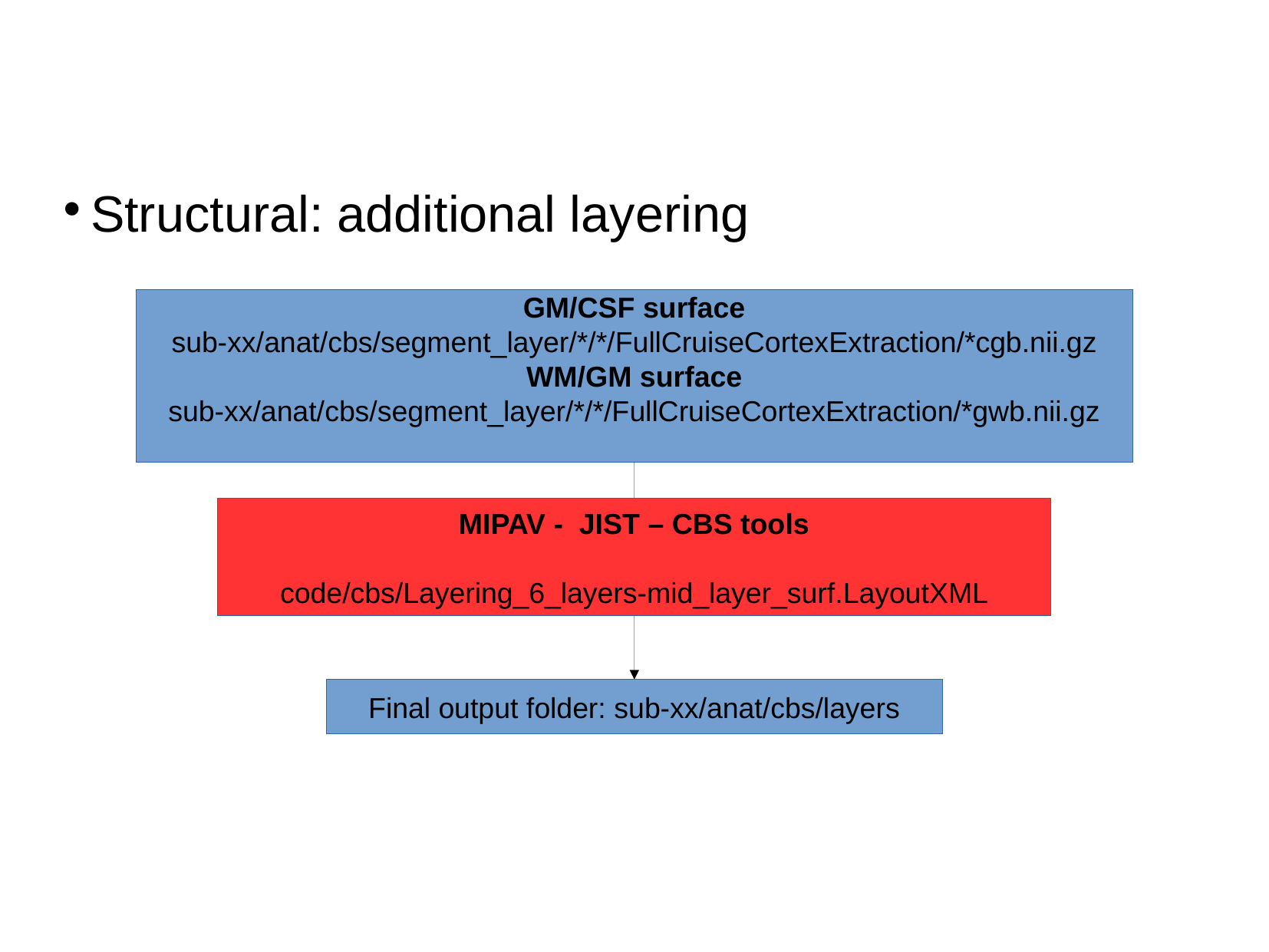

Structural: additional layering
GM/CSF surface
sub-xx/anat/cbs/segment_layer/*/*/FullCruiseCortexExtraction/*cgb.nii.gz
WM/GM surface
sub-xx/anat/cbs/segment_layer/*/*/FullCruiseCortexExtraction/*gwb.nii.gz

MIPAV -  JIST – CBS tools

code/cbs/Layering_6_layers-mid_layer_surf.LayoutXML

Final output folder: sub-xx/anat/cbs/layers